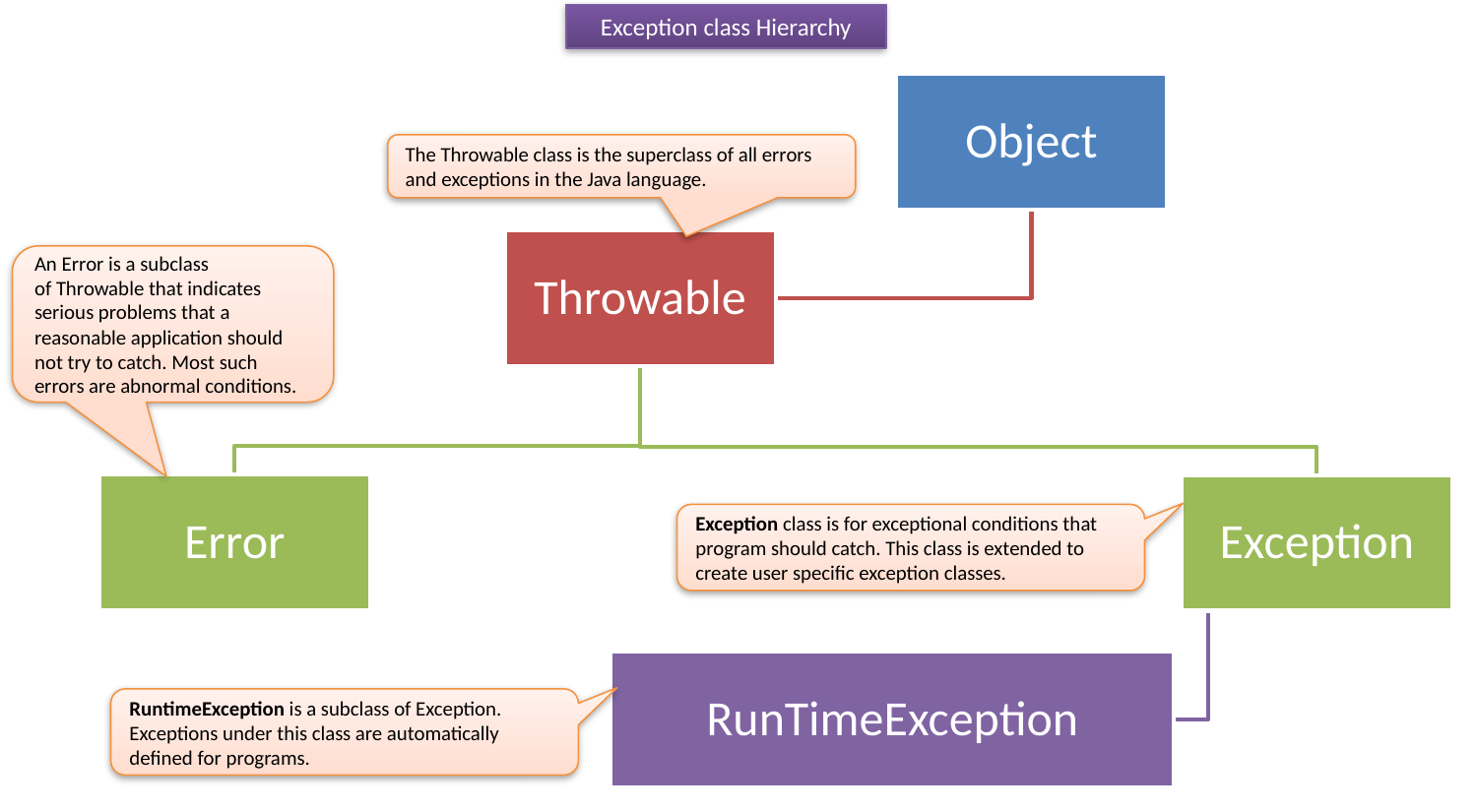

Exception class Hierarchy
Object
Throwable
Exception
RunTimeException
Error
The Throwable class is the superclass of all errors and exceptions in the Java language.
An Error is a subclass of Throwable that indicates serious problems that a reasonable application should not try to catch. Most such errors are abnormal conditions.
Exception class is for exceptional conditions that program should catch. This class is extended to create user specific exception classes.
RuntimeException is a subclass of Exception. Exceptions under this class are automatically defined for programs.